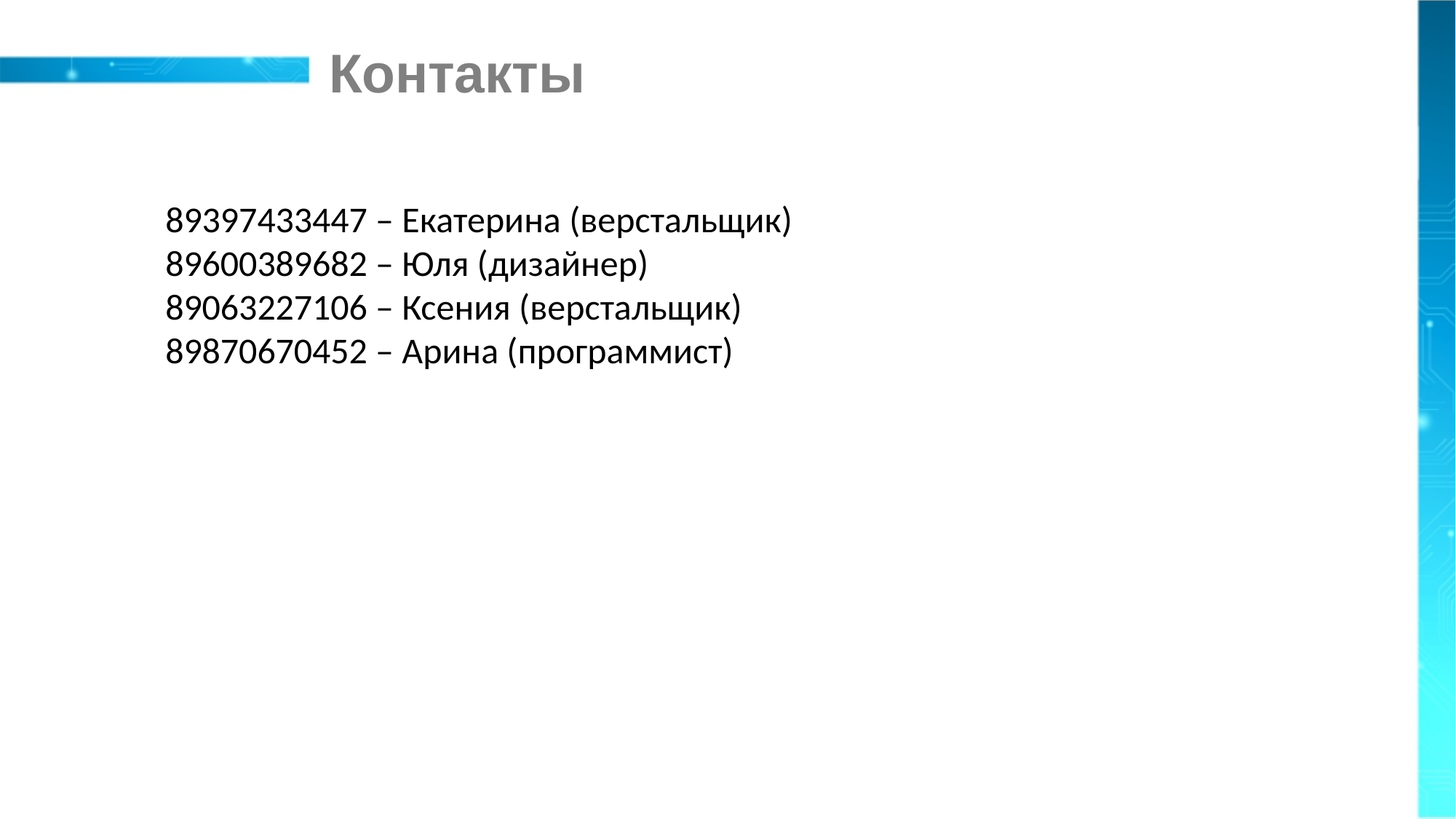

# Контакты

89397433447 – Екатерина (верстальщик)
89600389682 – Юля (дизайнер)
89063227106 – Ксения (верстальщик)
89870670452 – Арина (программист)